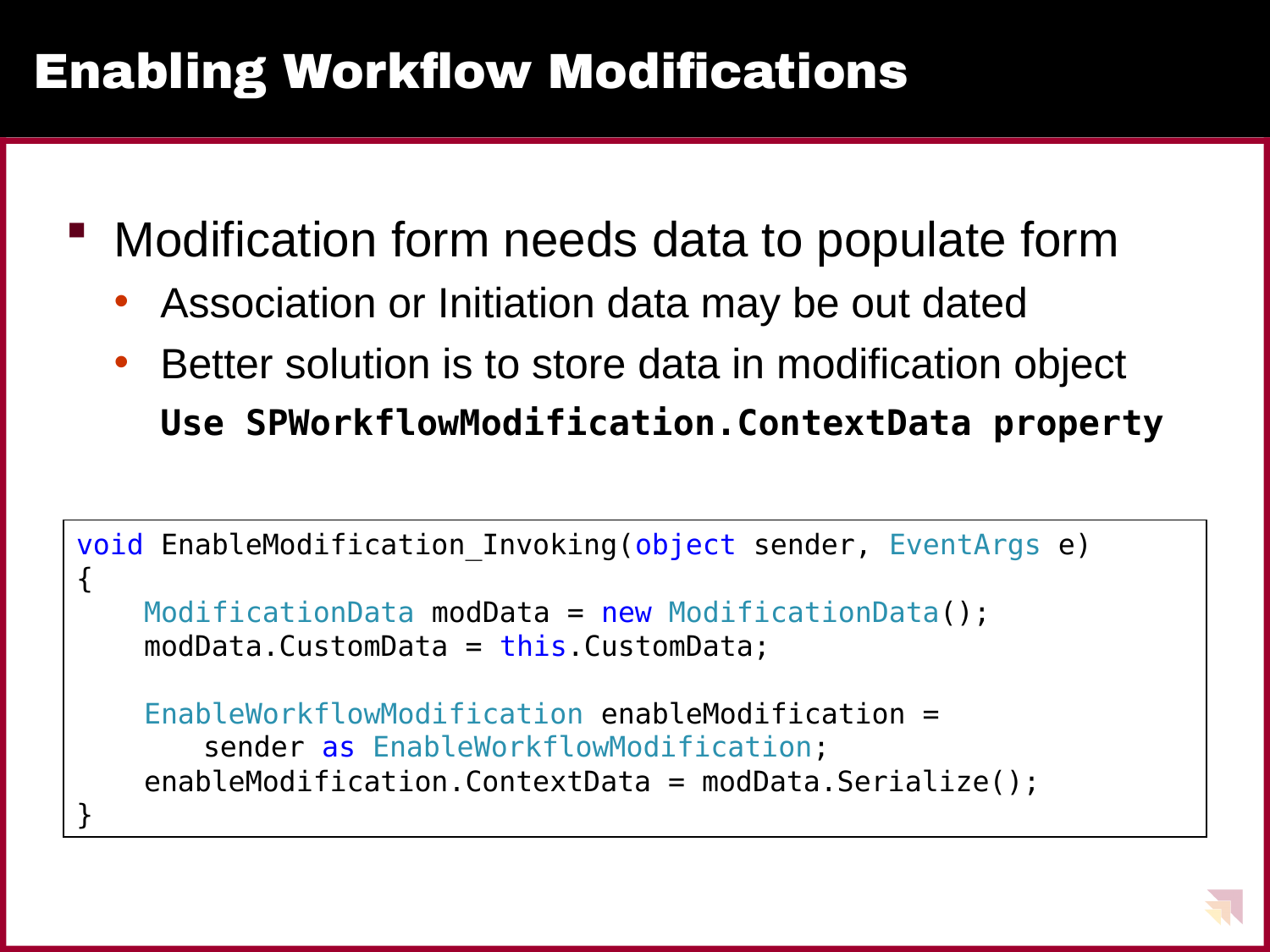

# Enabling Workflow Modifications
Modification form needs data to populate form
Association or Initiation data may be out dated
Better solution is to store data in modification object
Use SPWorkflowModification.ContextData property
void EnableModification_Invoking(object sender, EventArgs e)
{
    ModificationData modData = new ModificationData();
    modData.CustomData = this.CustomData;

    EnableWorkflowModification enableModification =
	sender as EnableWorkflowModification;
    enableModification.ContextData = modData.Serialize();
}